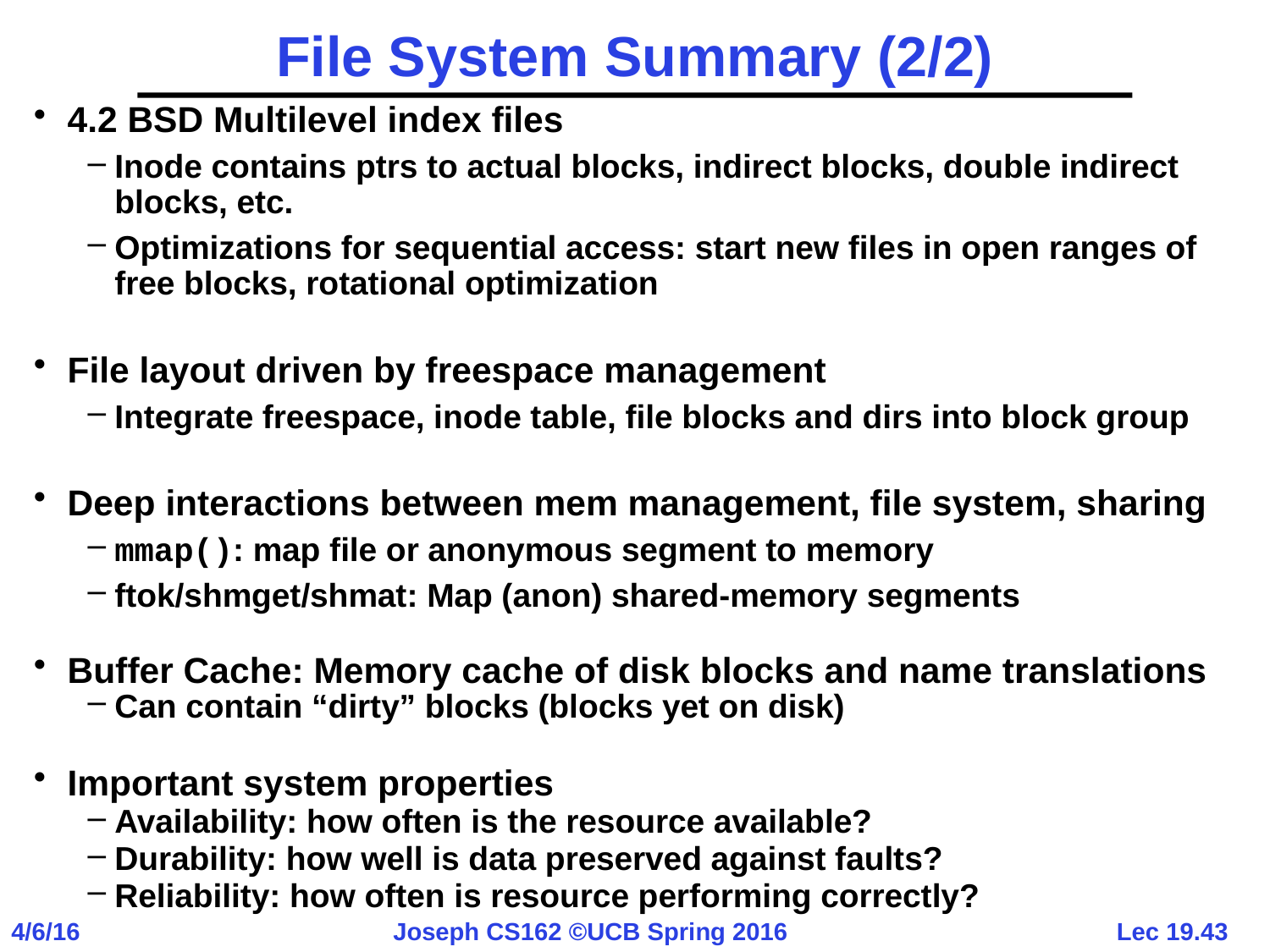

# File System Summary (2/2)
4.2 BSD Multilevel index files
Inode contains ptrs to actual blocks, indirect blocks, double indirect blocks, etc.
Optimizations for sequential access: start new files in open ranges of free blocks, rotational optimization

File layout driven by freespace management
Integrate freespace, inode table, file blocks and dirs into block group

Deep interactions between mem management, file system, sharing
mmap(): map file or anonymous segment to memory
ftok/shmget/shmat: Map (anon) shared-memory segments

Buffer Cache: Memory cache of disk blocks and name translations
Can contain “dirty” blocks (blocks yet on disk)

Important system properties
Availability: how often is the resource available?
Durability: how well is data preserved against faults?
Reliability: how often is resource performing correctly?